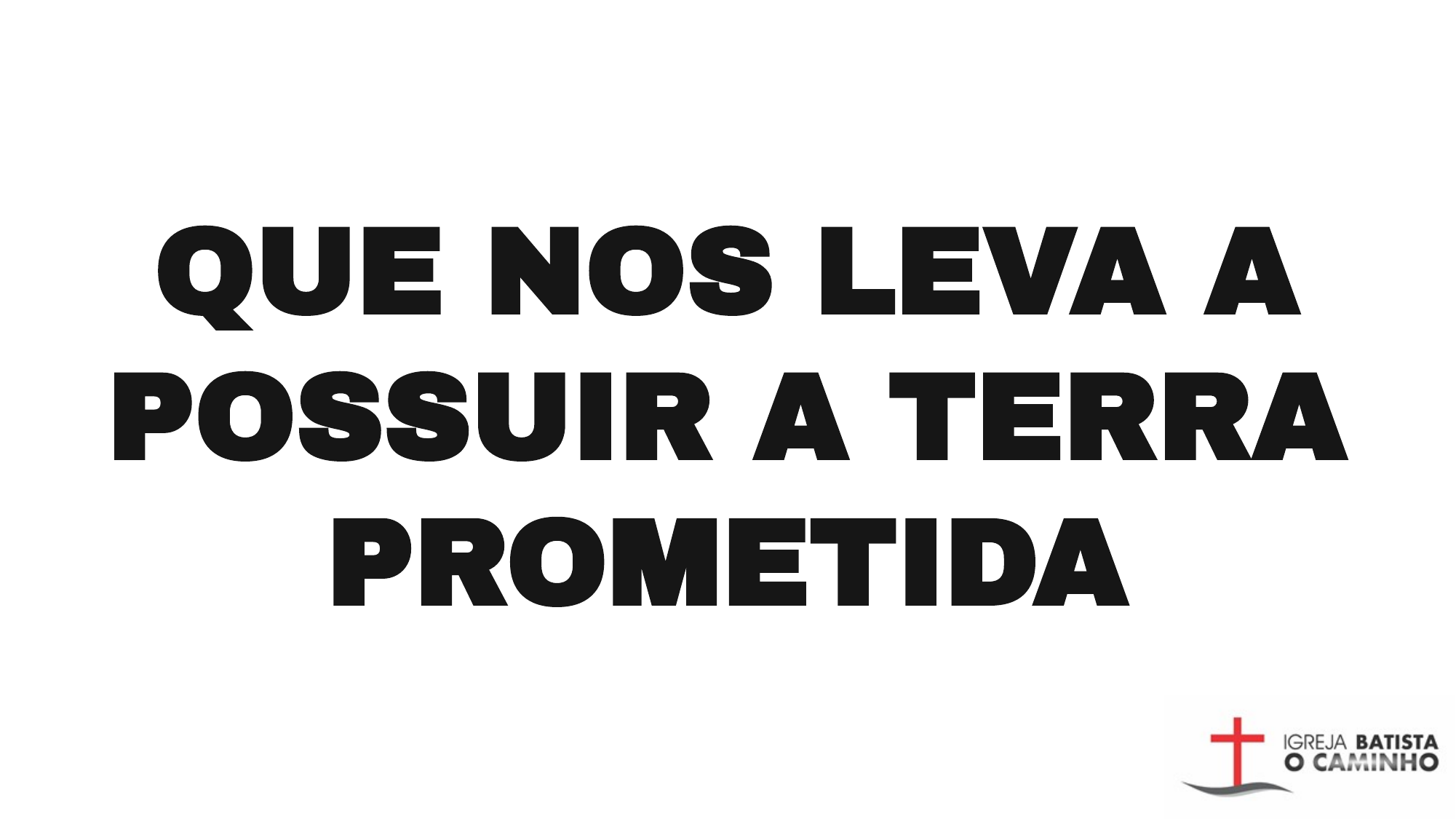

# QUE NOS LEVA A POSSUIR A TERRA PROMETIDA